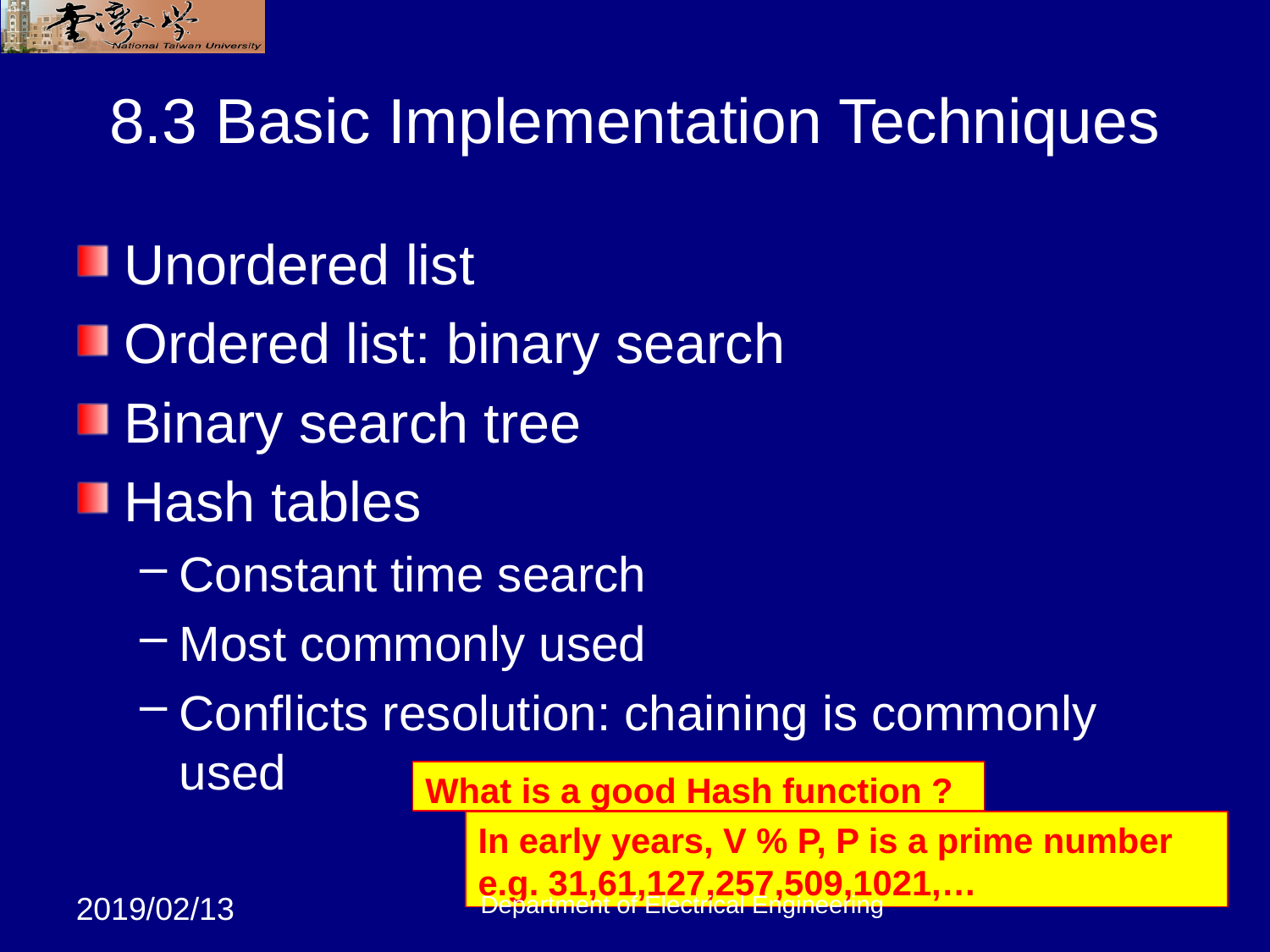

# 8.3 Basic Implementation Techniques
Unordered list
Ordered list: binary search
Binary search tree
Hash tables
Constant time search
Most commonly used
Conflicts resolution: chaining is commonly used
What is a good Hash function ?
In early years, V % P, P is a prime number
e.g. 31,61,127,257,509,1021,…
Department of Electrical Engineering